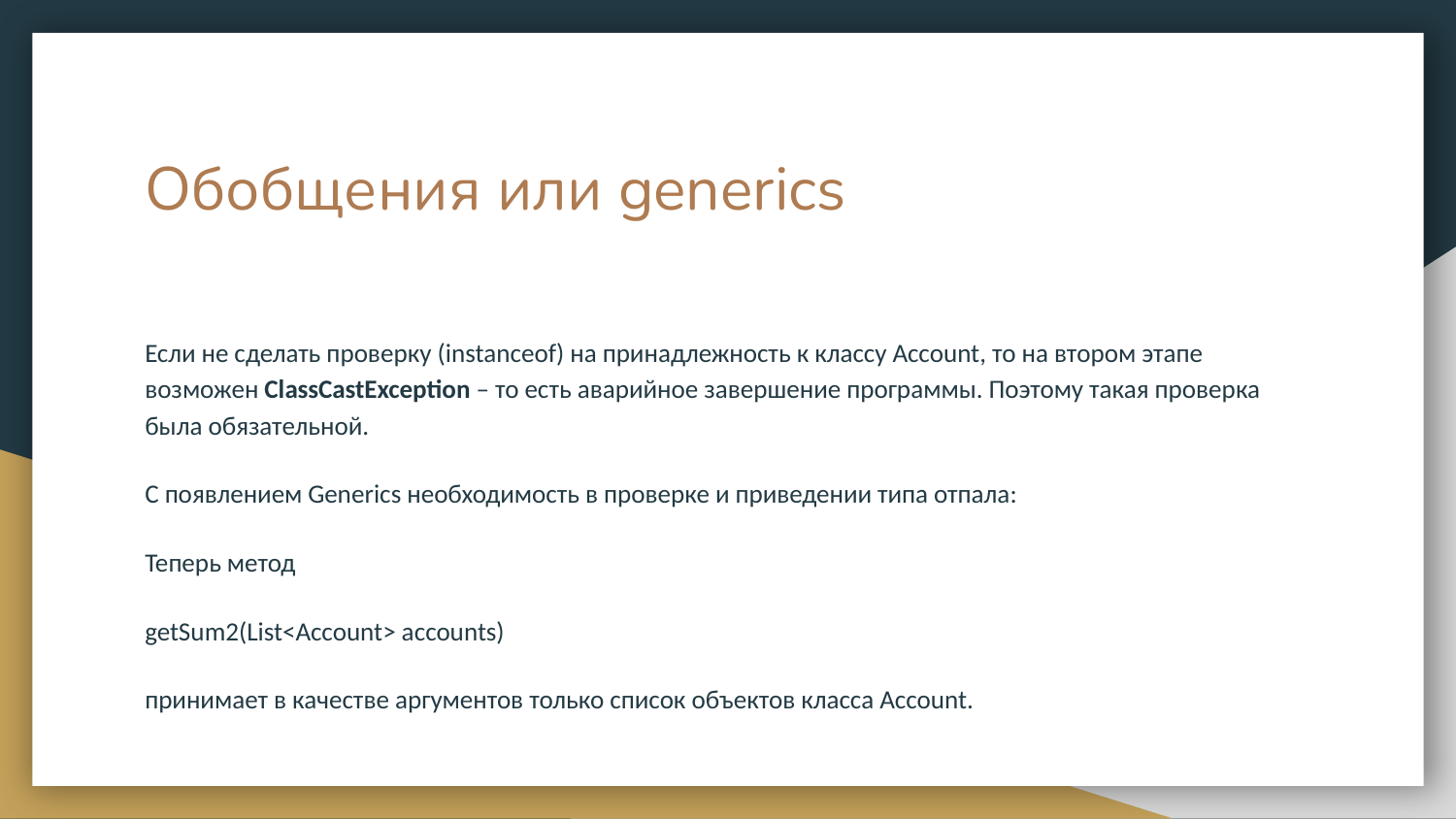

# Обобщения или generics
Если не сделать проверку (instanceof) на принадлежность к классу Account, то на втором этапе возможен ClassCastException – то есть аварийное завершение программы. Поэтому такая проверка была обязательной.
С появлением Generics необходимость в проверке и приведении типа отпала:
Теперь метод
getSum2(List<Account> accounts)
принимает в качестве аргументов только список объектов класса Account.